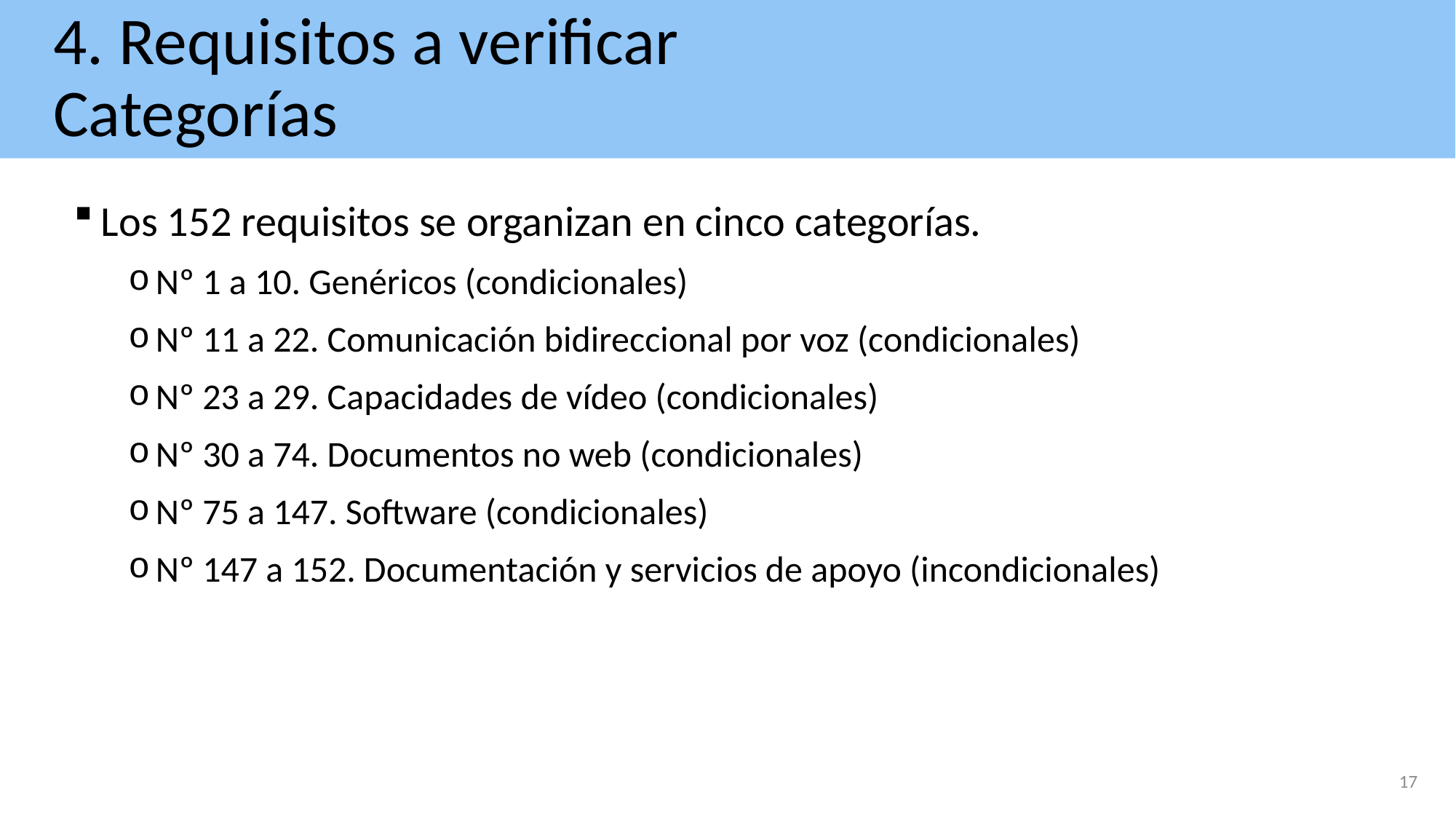

# 4. Requisitos a verificar Categorías
Los 152 requisitos se organizan en cinco categorías.
Nº 1 a 10. Genéricos (condicionales)
Nº 11 a 22. Comunicación bidireccional por voz (condicionales)
Nº 23 a 29. Capacidades de vídeo (condicionales)
Nº 30 a 74. Documentos no web (condicionales)
Nº 75 a 147. Software (condicionales)
Nº 147 a 152. Documentación y servicios de apoyo (incondicionales)

17